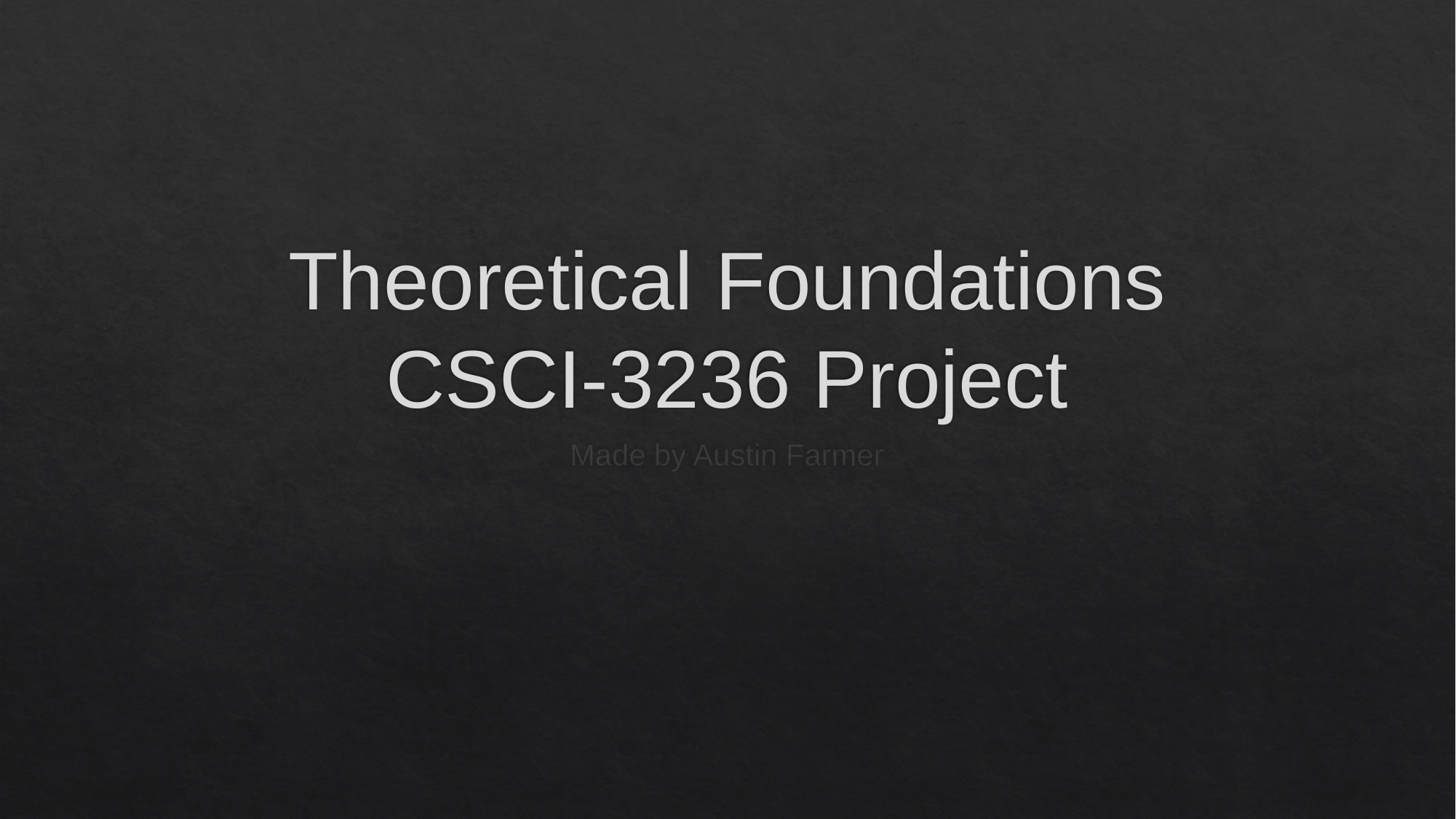

# Theoretical Foundations CSCI-3236 Project
Made by Austin Farmer